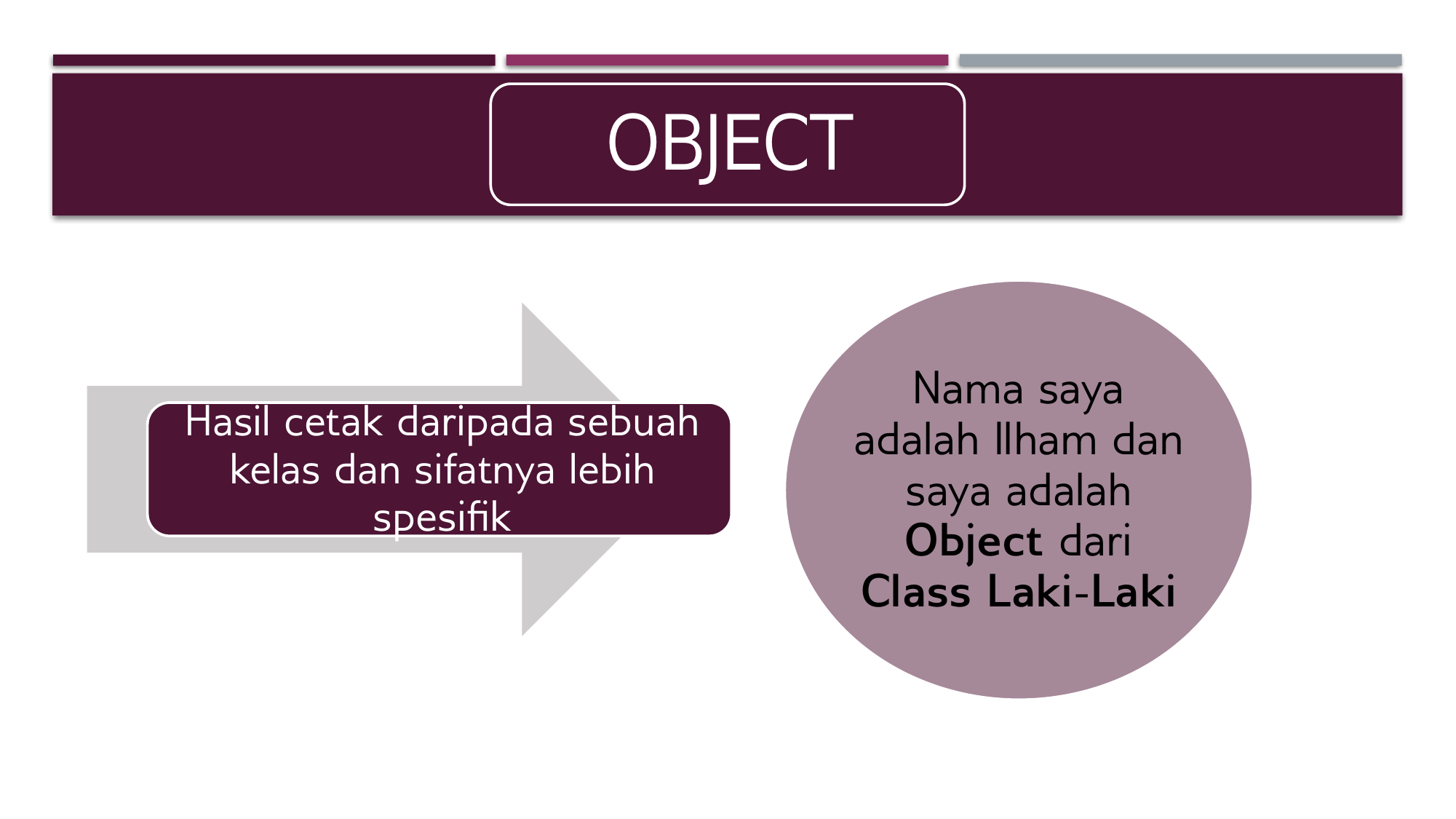

OBJECT
Nama saya adalah Ilham dan saya adalah Object dari Class Laki-Laki
Hasil cetak daripada sebuah kelas dan sifatnya lebih spesifik